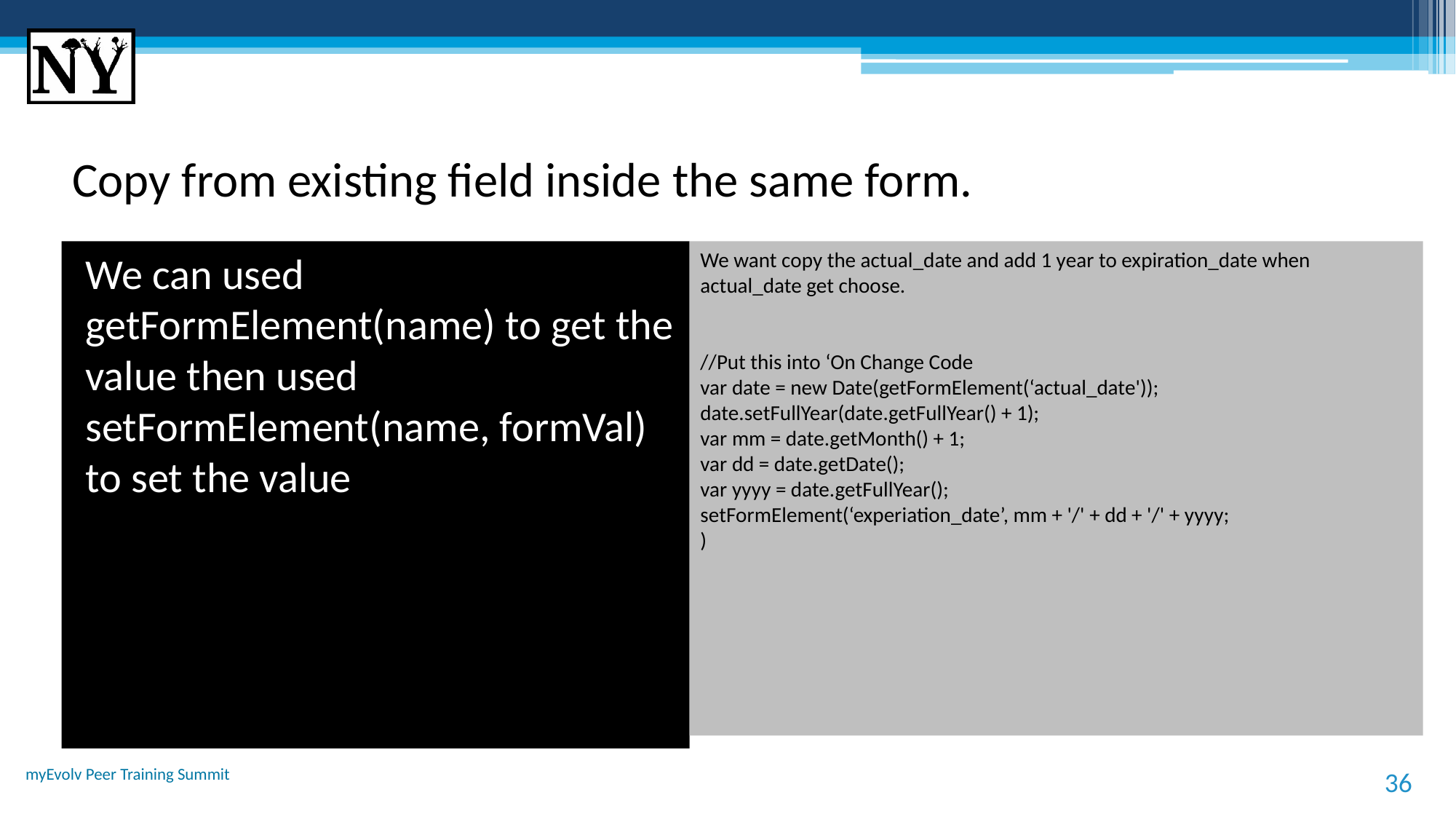

# Copy from existing field inside the same form.
We can used getFormElement(name) to get the value then used setFormElement(name, formVal) to set the value
We want copy the actual_date and add 1 year to expiration_date when actual_date get choose.

//Put this into ‘On Change Code
var date = new Date(getFormElement(‘actual_date'));
date.setFullYear(date.getFullYear() + 1);
var mm = date.getMonth() + 1;
var dd = date.getDate();
var yyyy = date.getFullYear();
setFormElement(‘experiation_date’, mm + '/' + dd + '/' + yyyy;
)

myEvolv Peer Training Summit
36